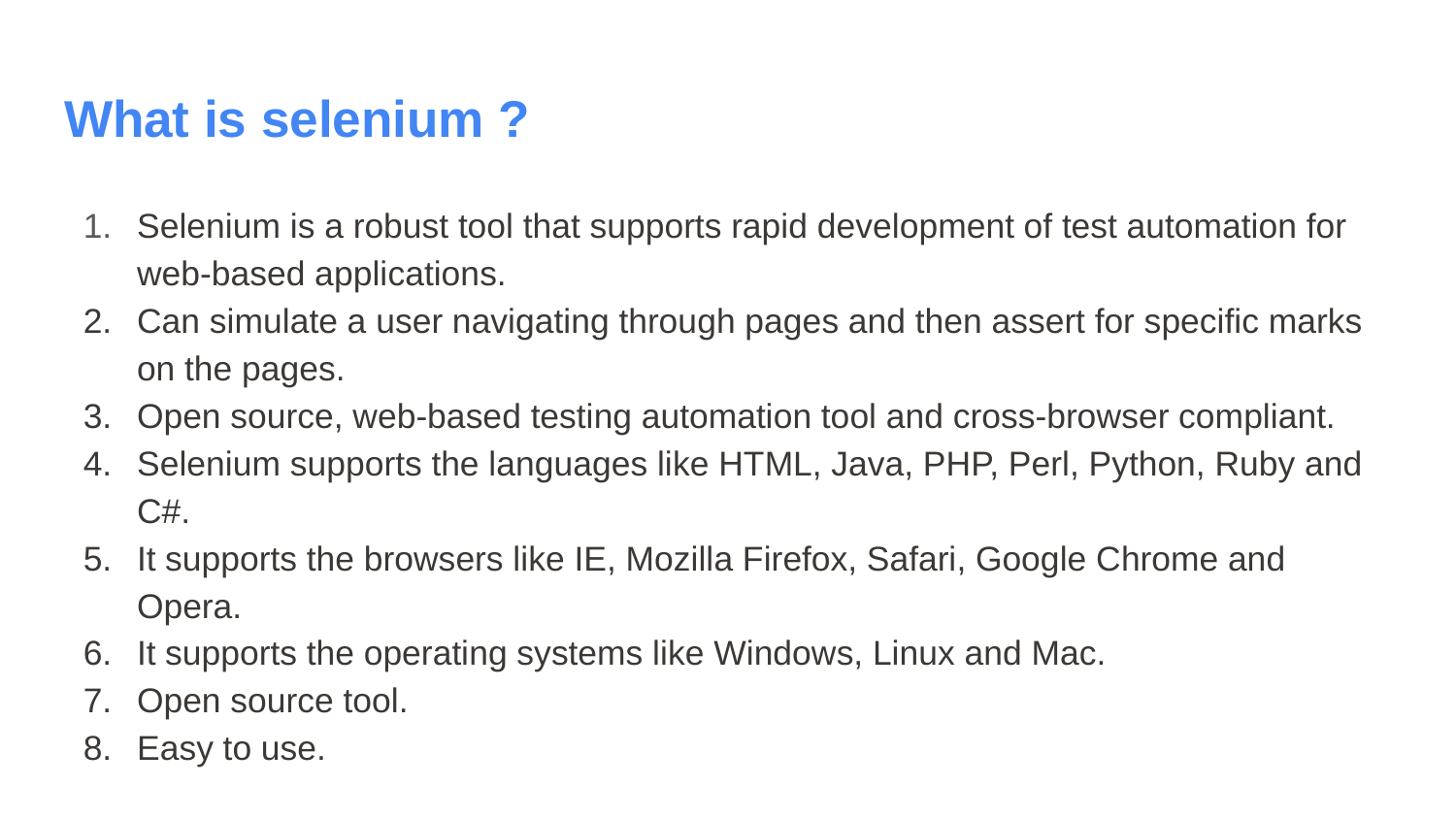

# What is selenium ?
Selenium is a robust tool that supports rapid development of test automation for web-based applications.
Can simulate a user navigating through pages and then assert for specific marks on the pages.
Open source, web-based testing automation tool and cross-browser compliant.
Selenium supports the languages like HTML, Java, PHP, Perl, Python, Ruby and C#.
It supports the browsers like IE, Mozilla Firefox, Safari, Google Chrome and Opera.
It supports the operating systems like Windows, Linux and Mac.
Open source tool.
Easy to use.